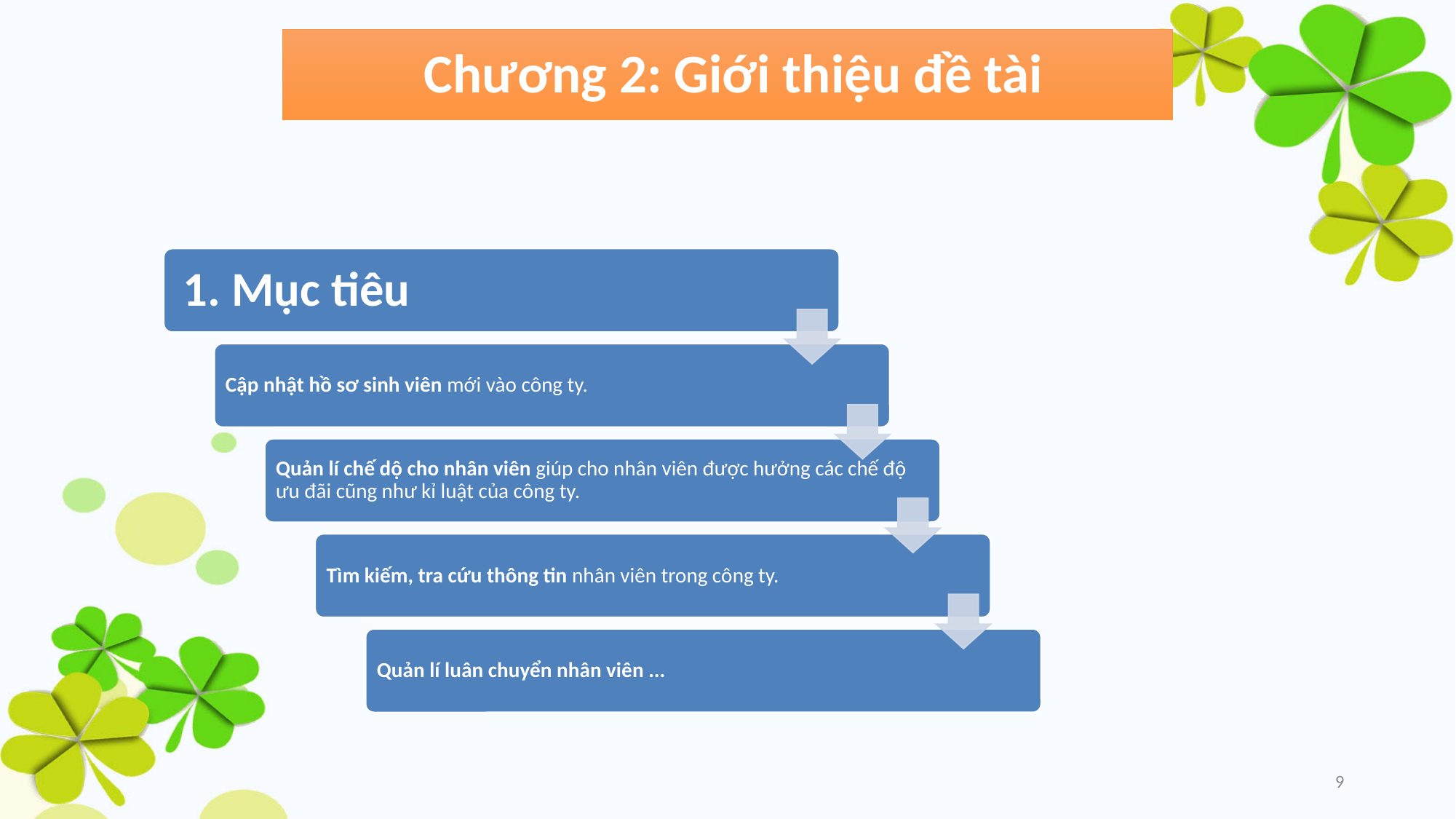

# Chương 2: Giới thiệu đề tài
1. Mục tiêu
Cập nhật hồ sơ sinh viên mới vào công ty.
Quản lí chế dộ cho nhân viên giúp cho nhân viên được hưởng các chế độ ưu đãi cũng như kỉ luật của công ty.
Tìm kiếm, tra cứu thông tin nhân viên trong công ty.
Quản lí luân chuyển nhân viên ...

9